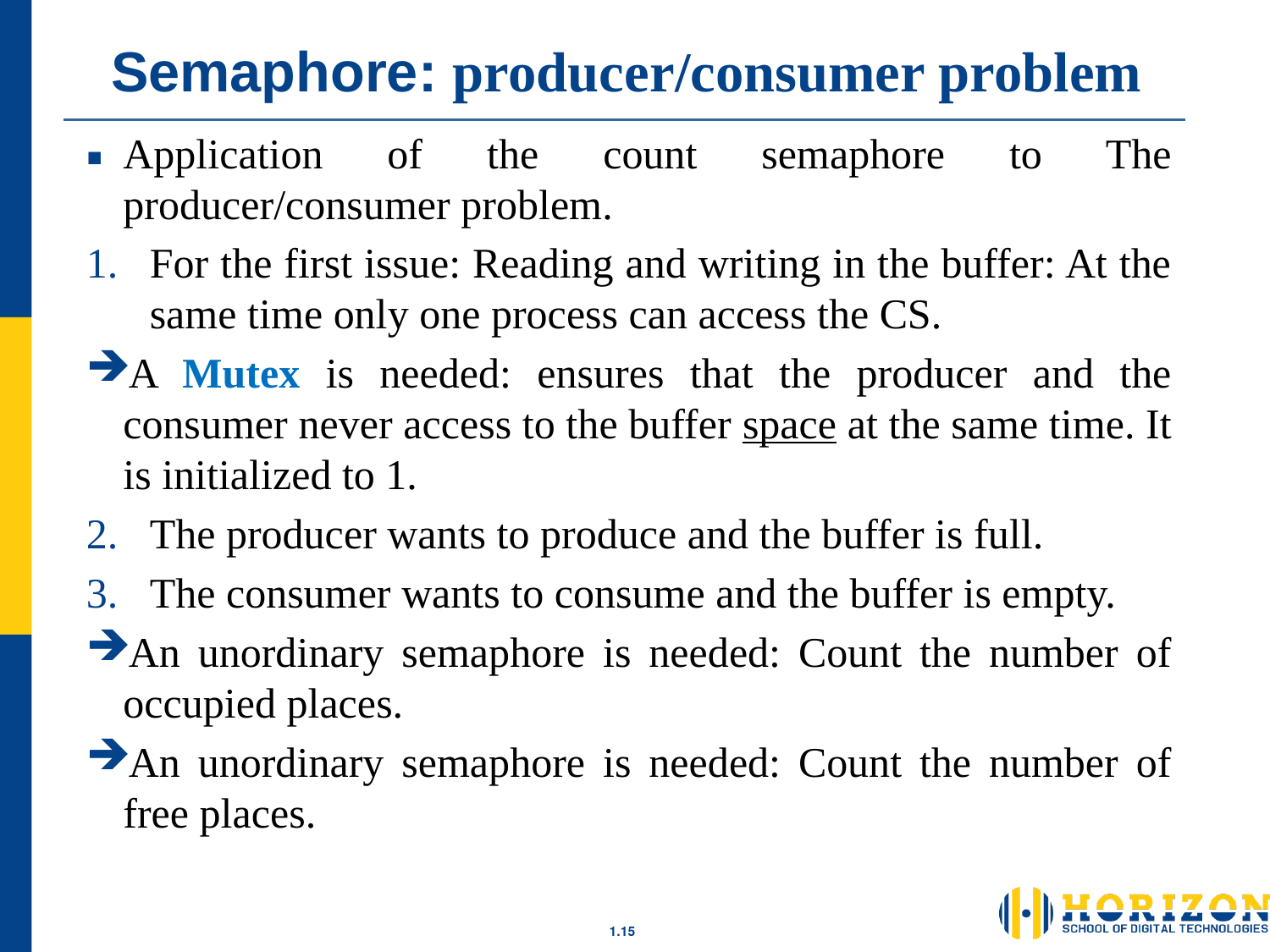

# Semaphore: producer/consumer problem
Application of the count semaphore to The producer/consumer problem.
For the first issue: Reading and writing in the buffer: At the same time only one process can access the CS.
A Mutex is needed: ensures that the producer and the consumer never access to the buffer space at the same time. It is initialized to 1.
The producer wants to produce and the buffer is full.
The consumer wants to consume and the buffer is empty.
An unordinary semaphore is needed: Count the number of occupied places.
An unordinary semaphore is needed: Count the number of free places.